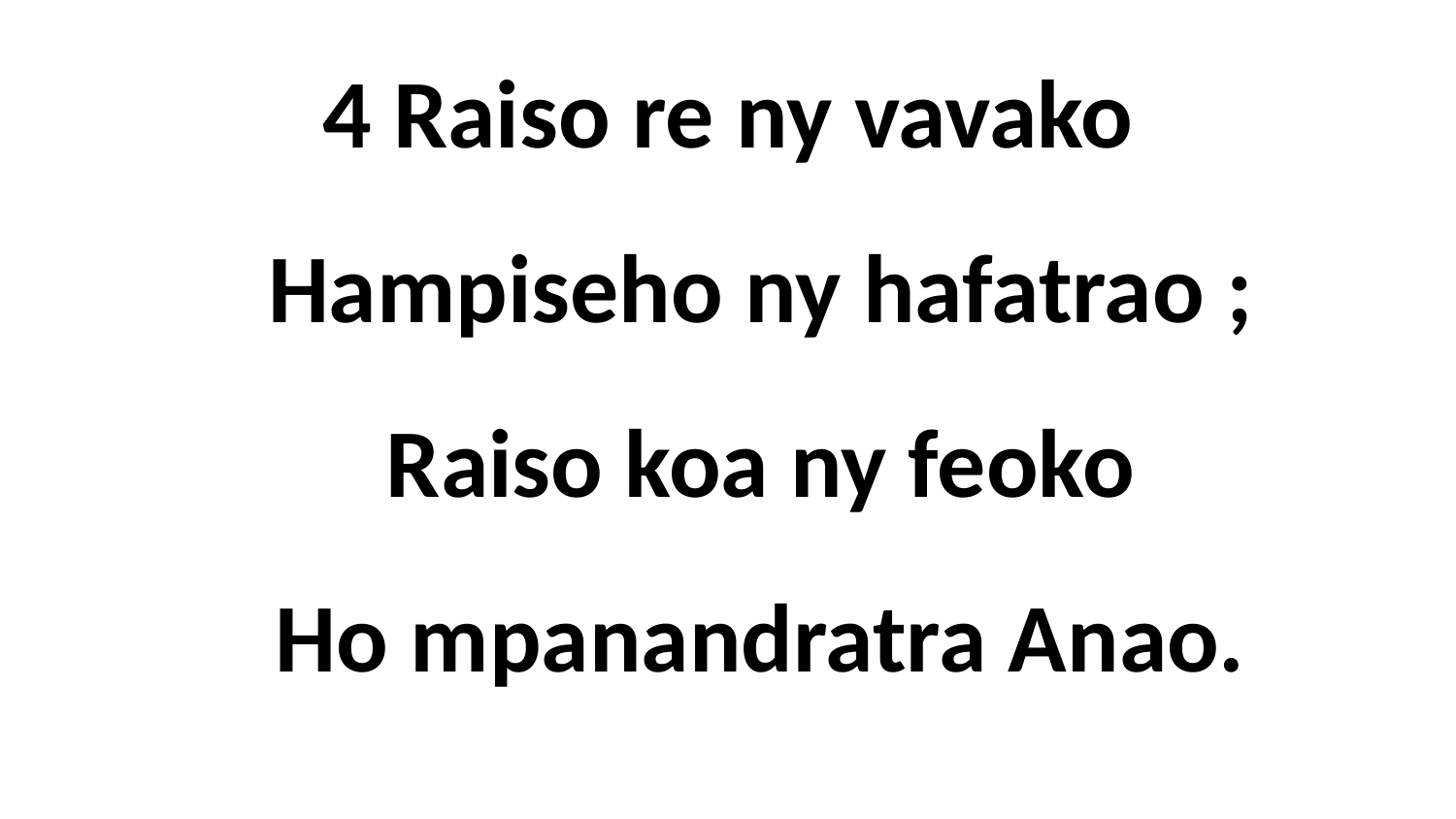

# 4 Raiso re ny vavako Hampiseho ny hafatrao ; Raiso koa ny feoko Ho mpanandratra Anao.